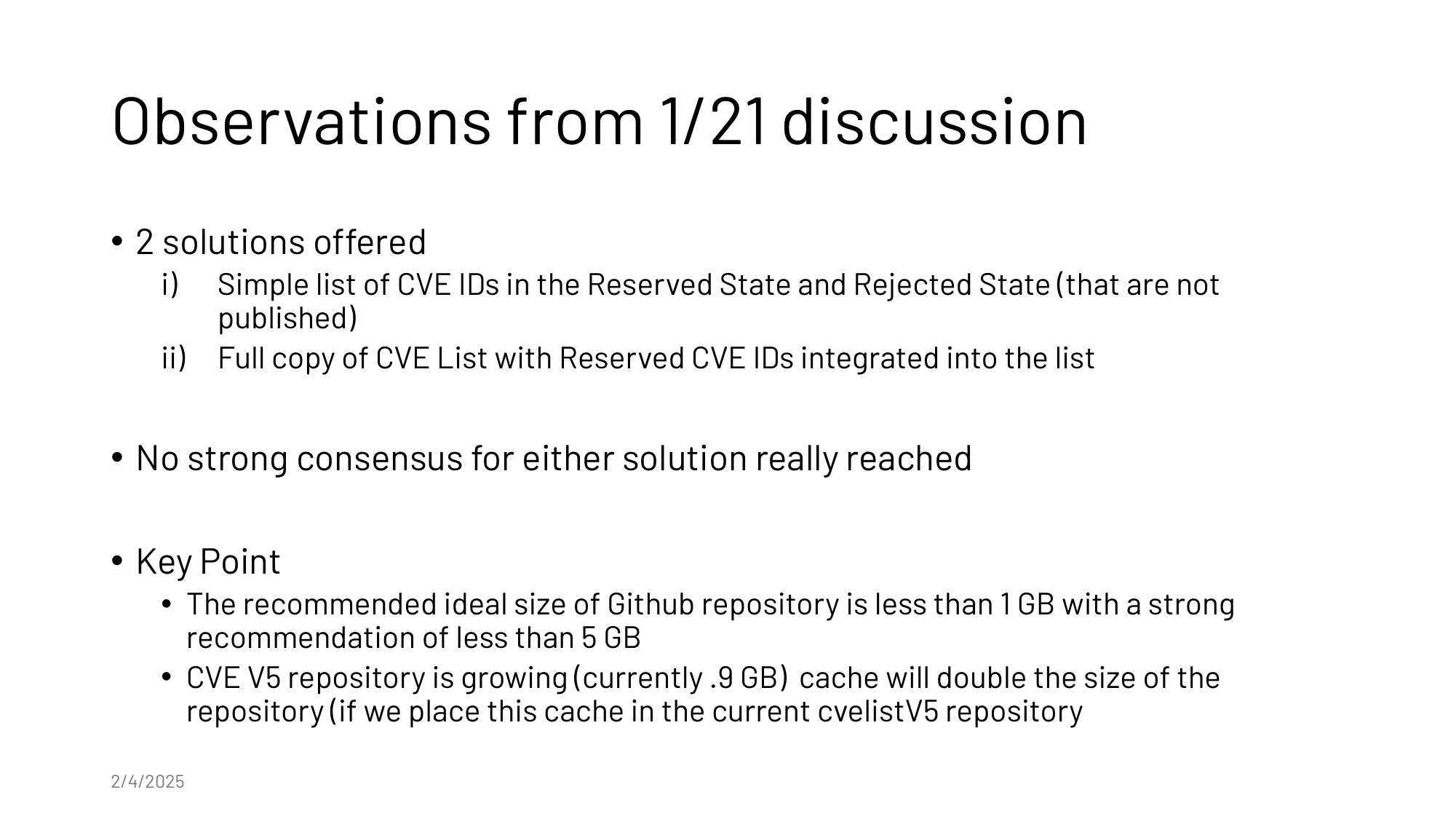

# Observations from 1/21 discussion
2 solutions offered
Simple list of CVE IDs in the Reserved State and Rejected State (that are not published)
Full copy of CVE List with Reserved CVE IDs integrated into the list

No strong consensus for either solution really reached

Key Point
The recommended ideal size of Github repository is less than 1 GB with a strong recommendation of less than 5 GB
CVE V5 repository is growing (currently .9 GB)  cache will double the size of the repository (if we place this cache in the current cvelistV5 repository
2/4/2025